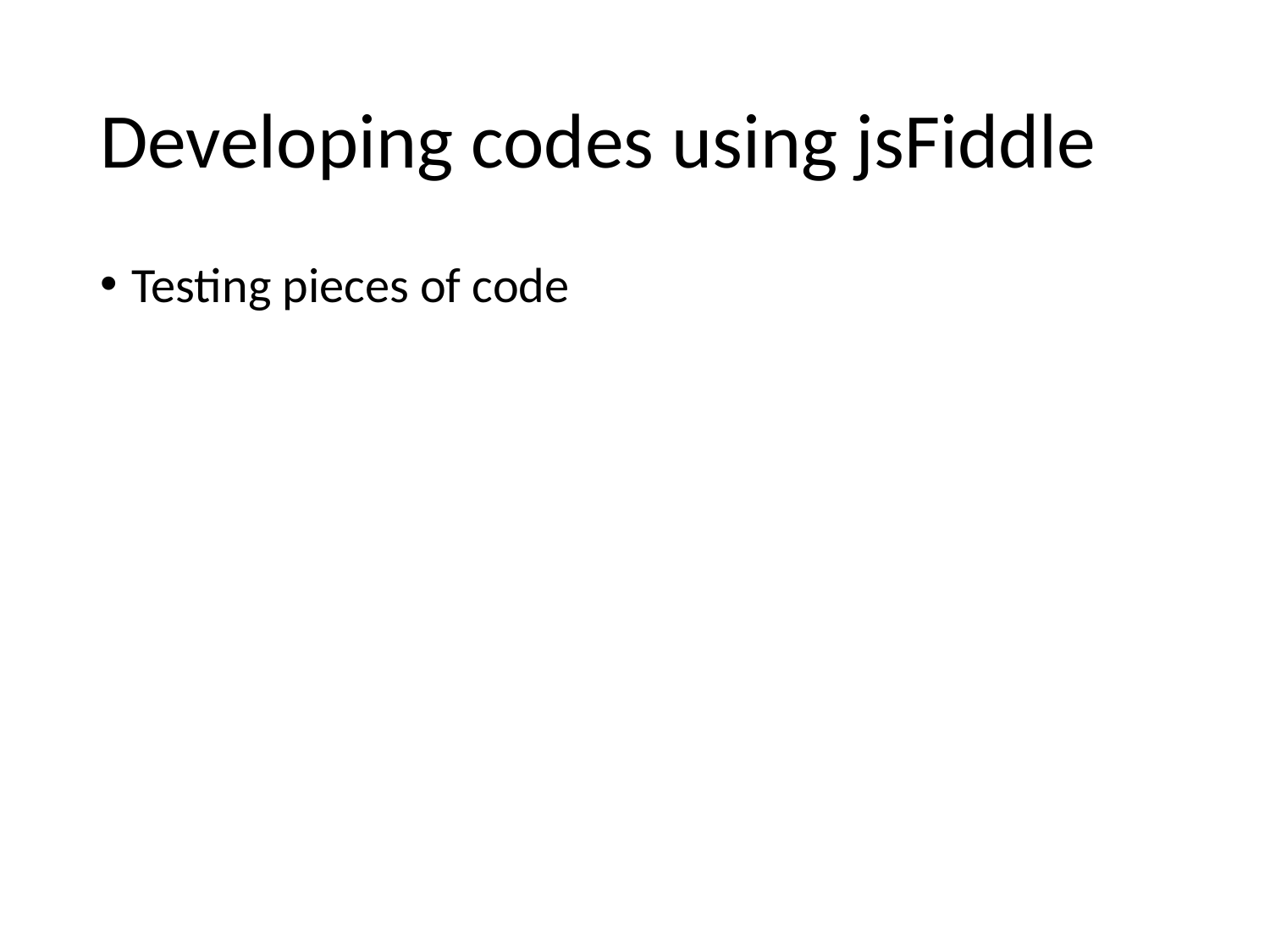

# Developing codes using jsFiddle
Testing pieces of code